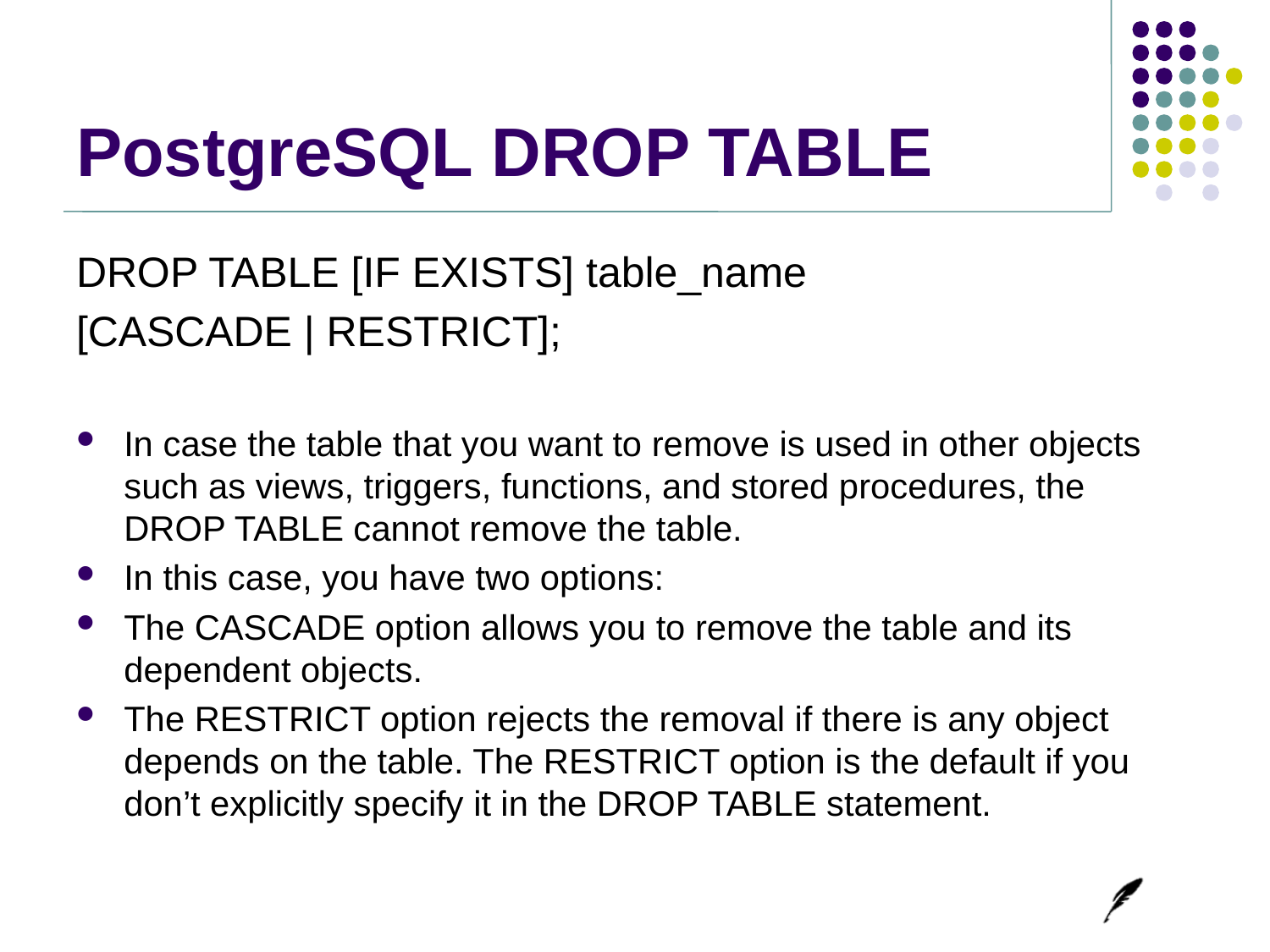

# PostgreSQL DROP TABLE
DROP TABLE [IF EXISTS] table_name
[CASCADE | RESTRICT];

In case the table that you want to remove is used in other objects such as views, triggers, functions, and stored procedures, the DROP TABLE cannot remove the table.
In this case, you have two options:
The CASCADE option allows you to remove the table and its dependent objects.
The RESTRICT option rejects the removal if there is any object depends on the table. The RESTRICT option is the default if you don’t explicitly specify it in the DROP TABLE statement.